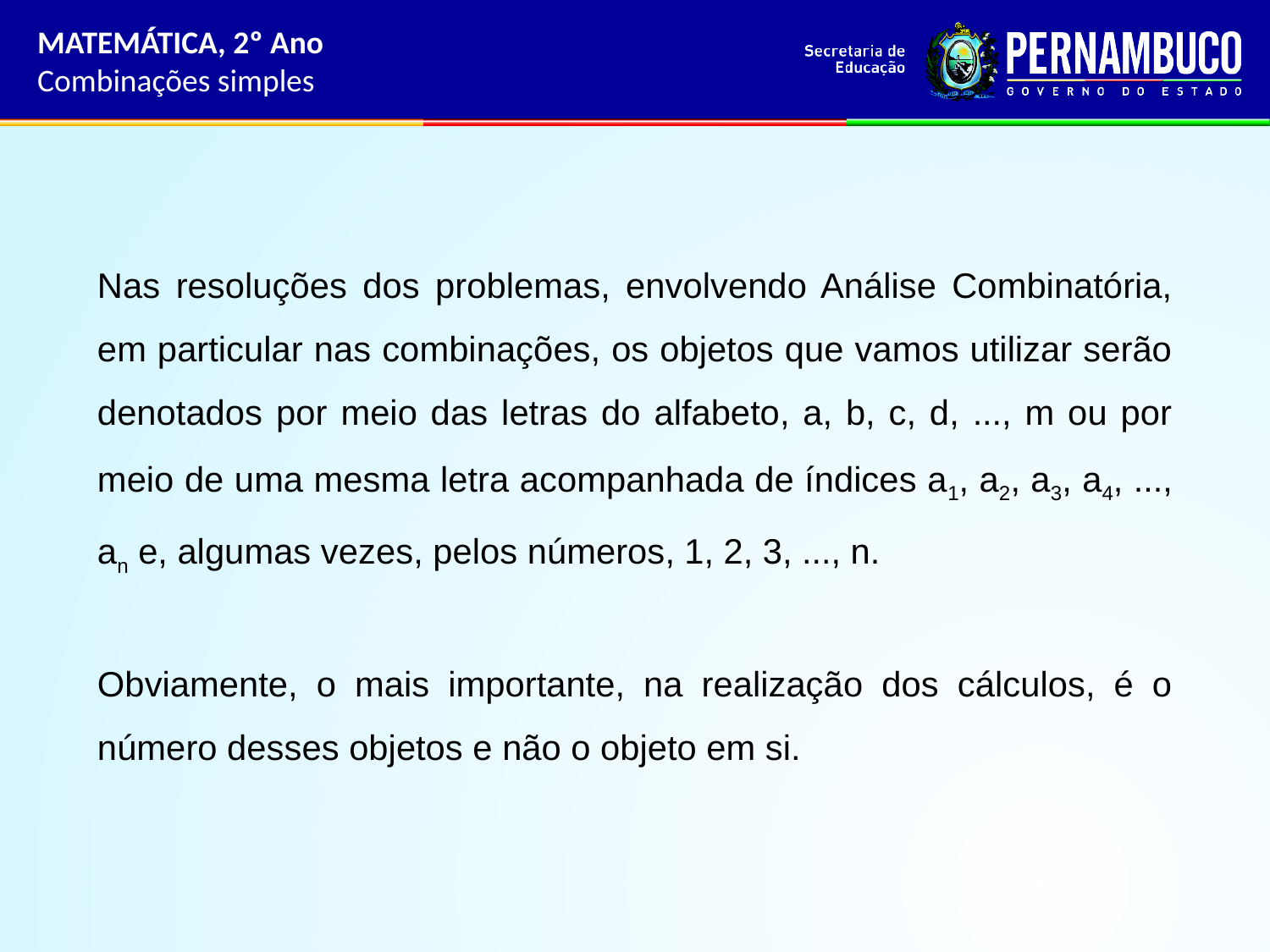

MATEMÁTICA, 2º Ano
Combinações simples
Nas resoluções dos problemas, envolvendo Análise Combinatória, em particular nas combinações, os objetos que vamos utilizar serão denotados por meio das letras do alfabeto, a, b, c, d, ..., m ou por meio de uma mesma letra acompanhada de índices a1, a2, a3, a4, ..., an e, algumas vezes, pelos números, 1, 2, 3, ..., n.

Obviamente, o mais importante, na realização dos cálculos, é o número desses objetos e não o objeto em si.